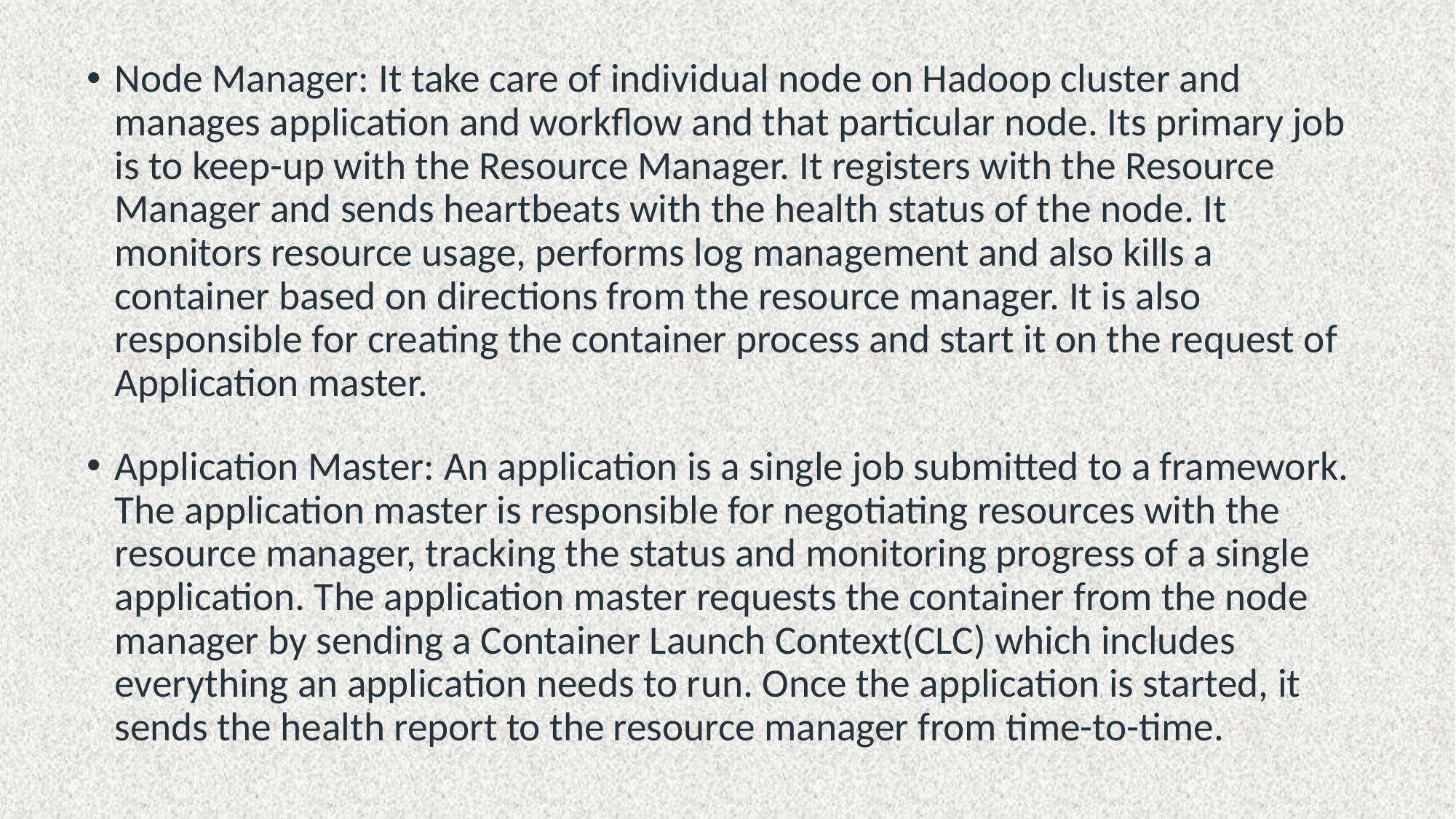

#
Node Manager: It take care of individual node on Hadoop cluster and manages application and workflow and that particular node. Its primary job is to keep-up with the Resource Manager. It registers with the Resource Manager and sends heartbeats with the health status of the node. It monitors resource usage, performs log management and also kills a container based on directions from the resource manager. It is also responsible for creating the container process and start it on the request of Application master.
Application Master: An application is a single job submitted to a framework. The application master is responsible for negotiating resources with the resource manager, tracking the status and monitoring progress of a single application. The application master requests the container from the node manager by sending a Container Launch Context(CLC) which includes everything an application needs to run. Once the application is started, it sends the health report to the resource manager from time-to-time.